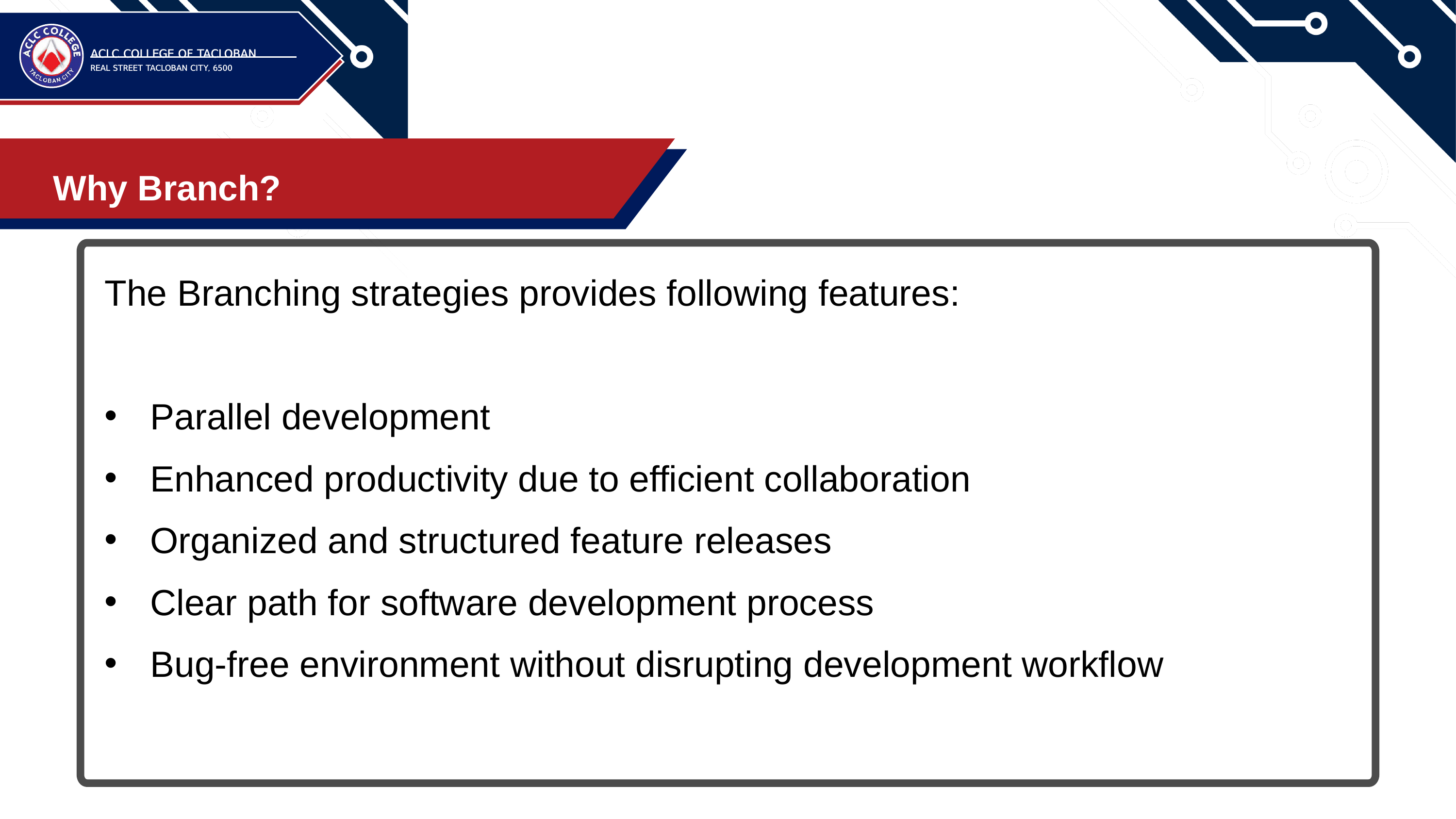

ACLC COLLEGE OF TACLOBAN
REAL STREET TACLOBAN CITY, 6500

Why Branch?

The Branching strategies provides following features:

Parallel development
Enhanced productivity due to efficient collaboration
Organized and structured feature releases
Clear path for software development process
Bug-free environment without disrupting development workflow